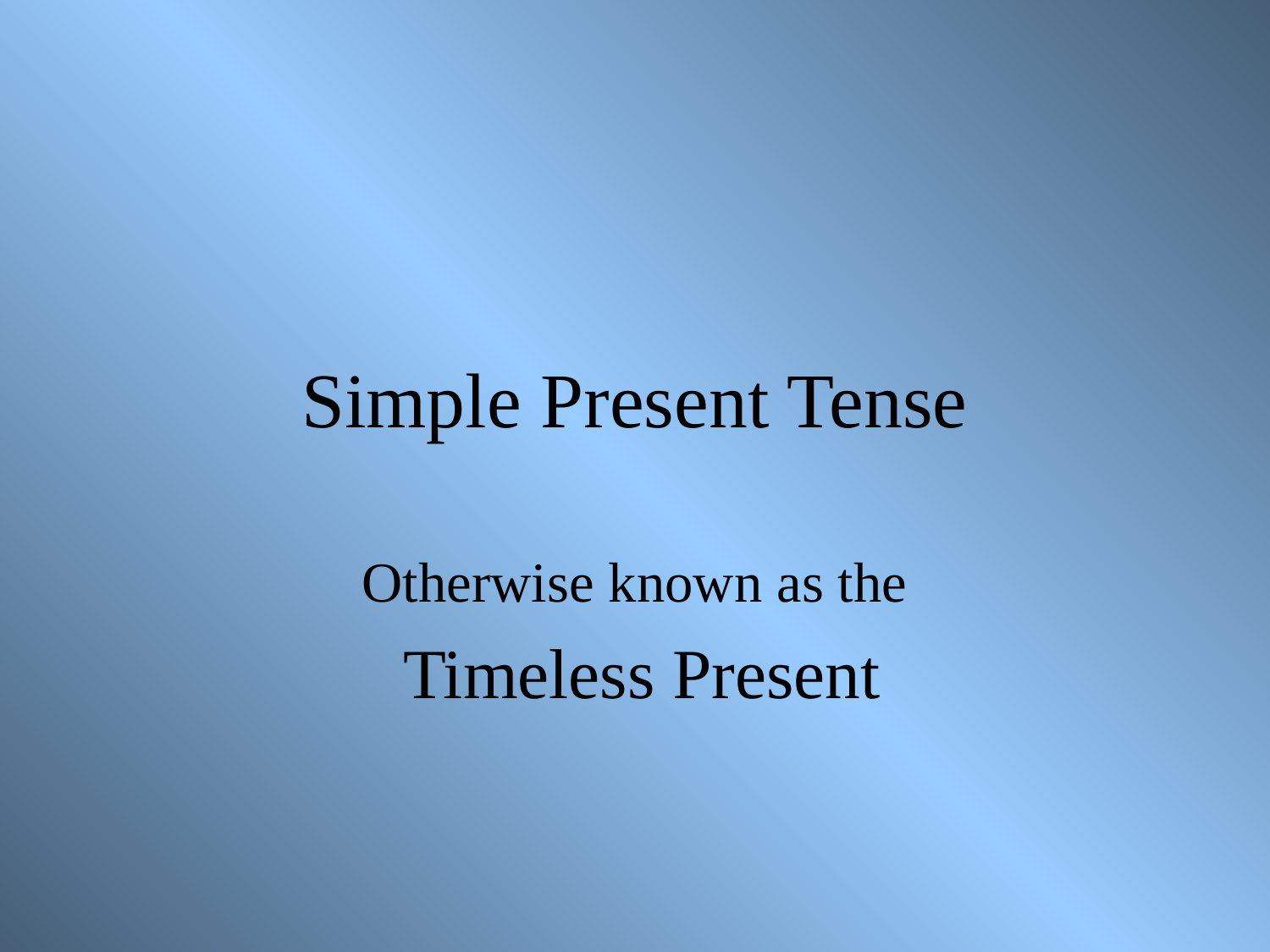

# Simple Present Tense
Otherwise known as the
 Timeless Present